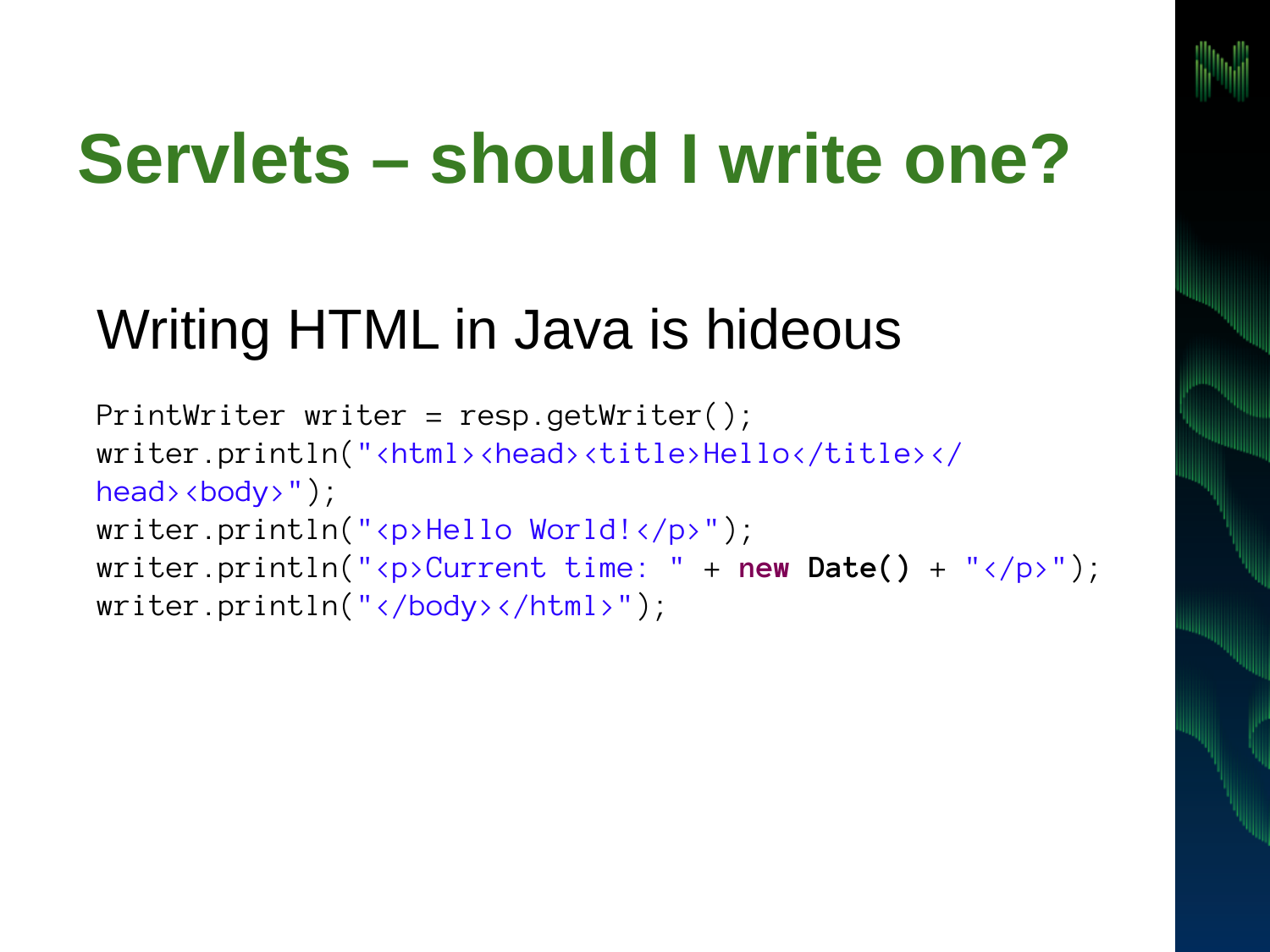

# Servlets – should I write one?
Writing HTML in Java is hideous

PrintWriter writer = resp.getWriter();
writer.println("<html><head><title>Hello</title></head><body>");
writer.println("<p>Hello World!</p>");
writer.println("<p>Current time: " + new Date() + "</p>");
writer.println("</body></html>");